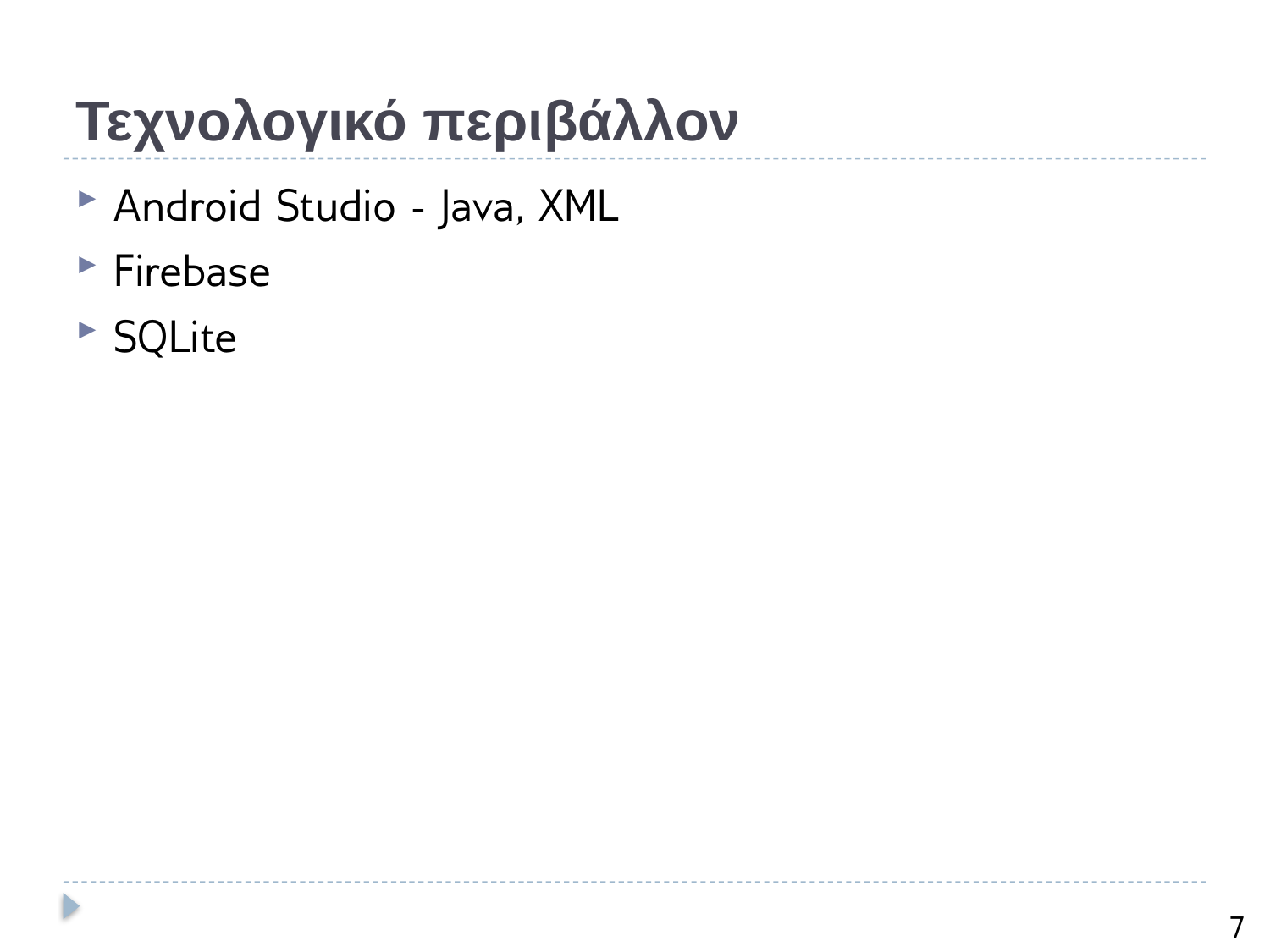

# Τεχνολογικό περιβάλλον
Android Studio - Java, XML
Firebase
SQLite
7